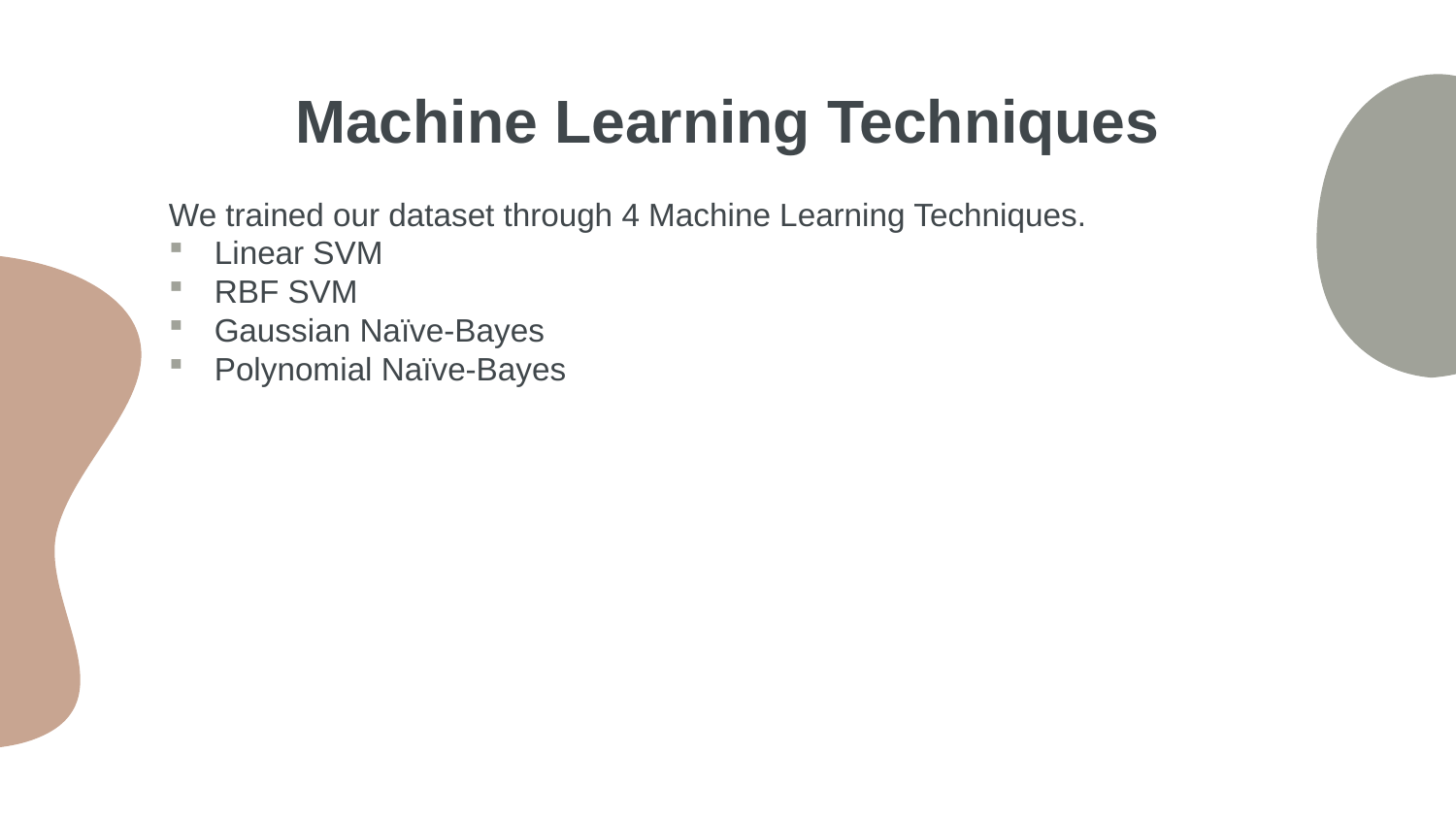

# Machine Learning Techniques
We trained our dataset through 4 Machine Learning Techniques.
Linear SVM
RBF SVM
Gaussian Naïve-Bayes
Polynomial Naïve-Bayes